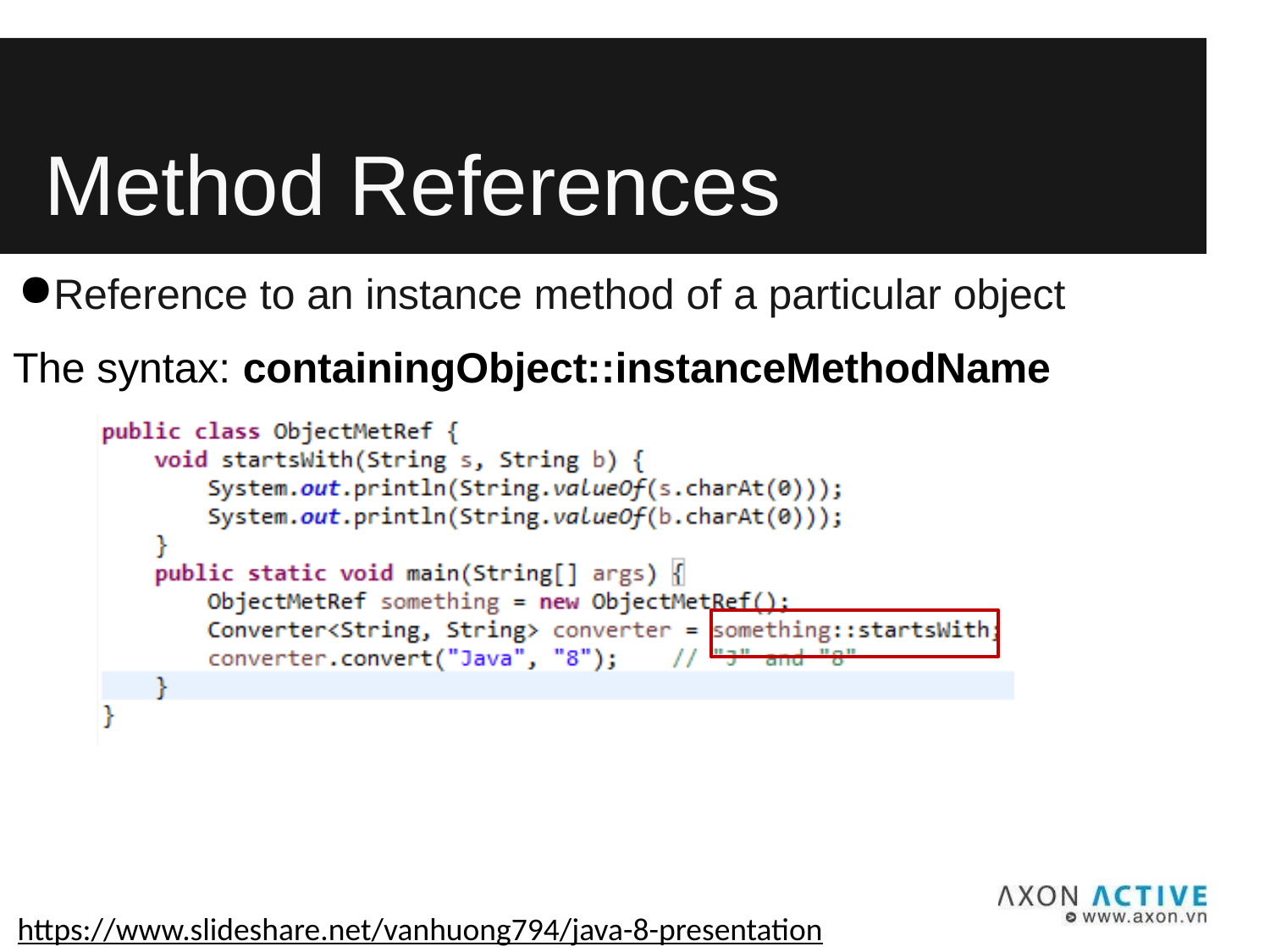

# Method References
Reference to an instance method of a particular object  The syntax: containingObject::instanceMethodName

https://www.slideshare.net/vanhuong794/java-8-presentation